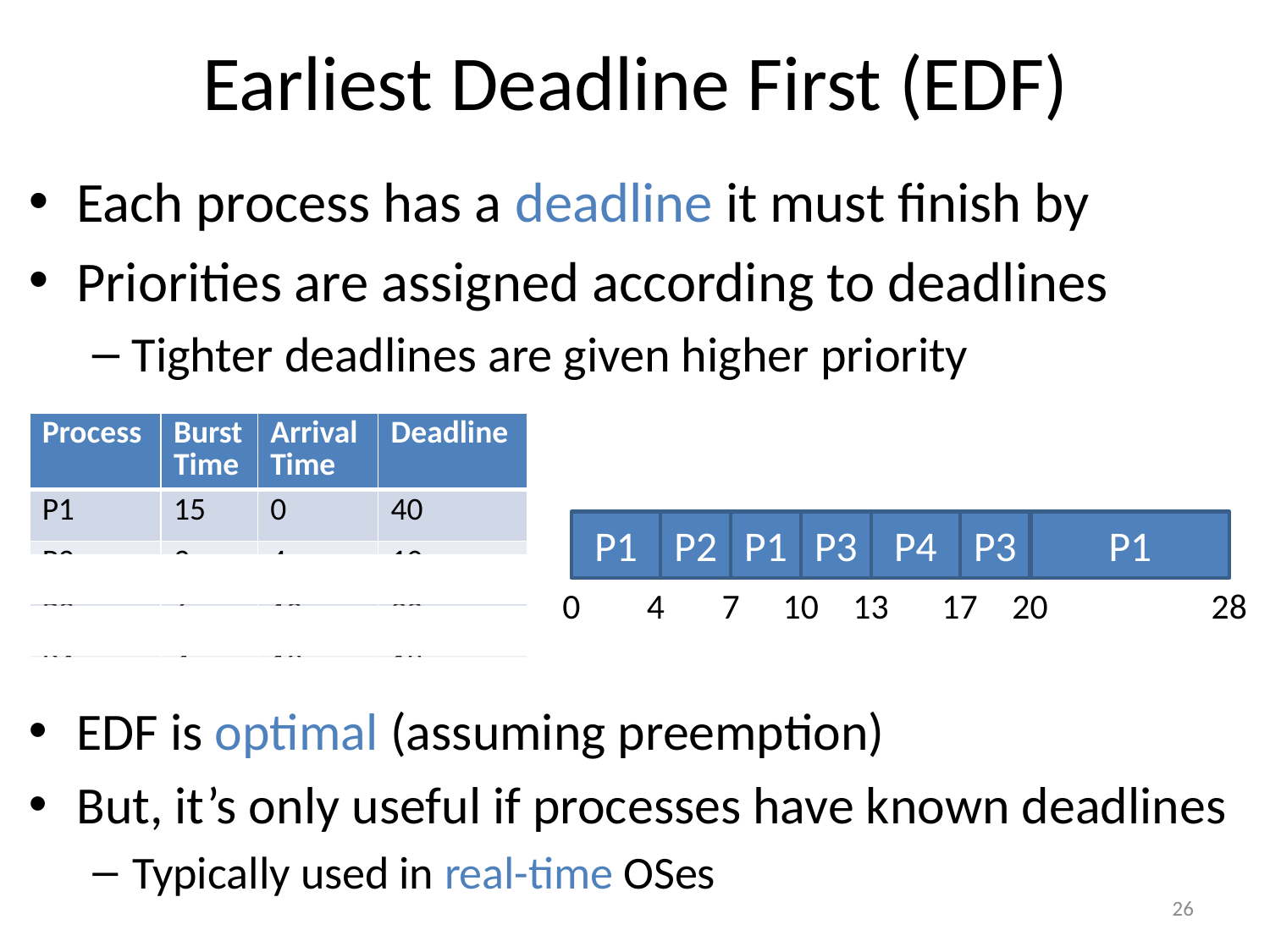

# Earliest Deadline First (EDF)
Each process has a deadline it must finish by
Priorities are assigned according to deadlines
Tighter deadlines are given higher priority
| Process | Burst Time | Arrival Time | Deadline |
| --- | --- | --- | --- |
| P1 | 15 | 0 | 40 |
| P2 | 3 | 4 | 10 |
| P3 | 6 | 10 | 20 |
| P4 | 4 | 13 | 18 |
P1
P2
P1
P3
P4
P3
P1

0
4
7
10
13
17
20
28

EDF is optimal (assuming preemption)
But, it’s only useful if processes have known deadlines
Typically used in real-time OSes
26